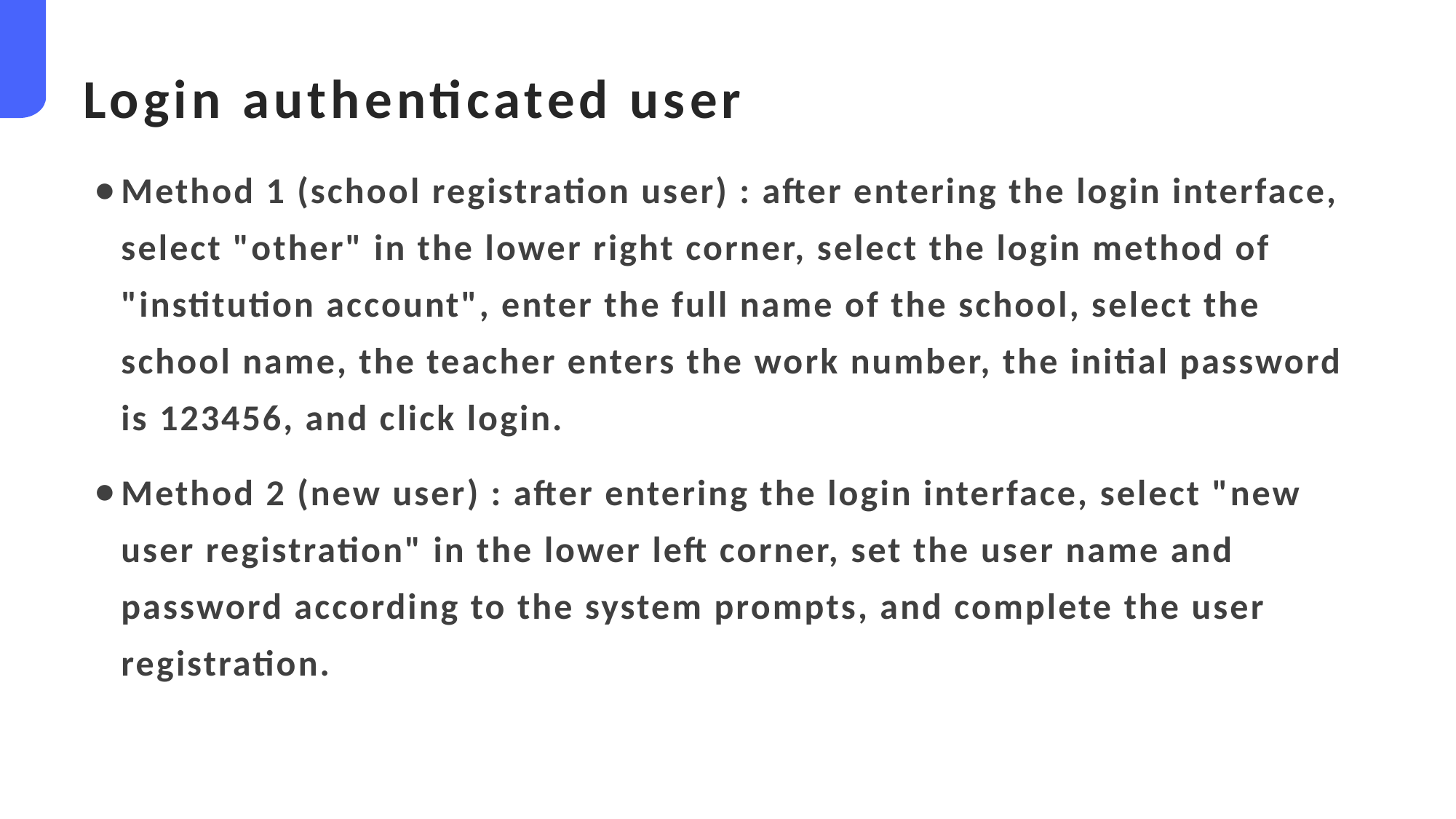

Login authenticated user
Method 1 (school registration user) : after entering the login interface, select "other" in the lower right corner, select the login method of "institution account", enter the full name of the school, select the school name, the teacher enters the work number, the initial password is 123456, and click login.
Method 2 (new user) : after entering the login interface, select "new user registration" in the lower left corner, set the user name and password according to the system prompts, and complete the user registration.